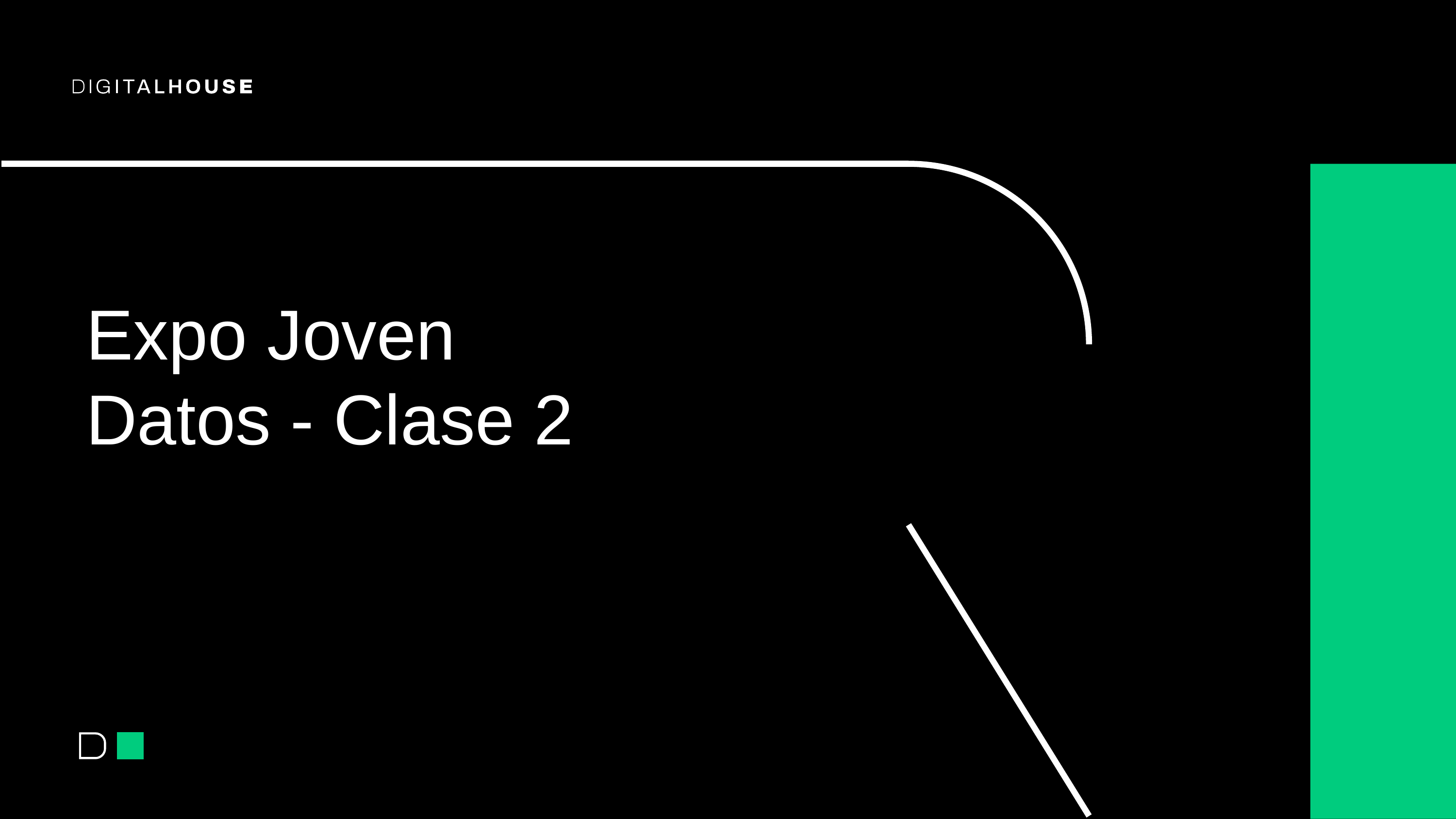

# Expo Joven Datos - Clase 2